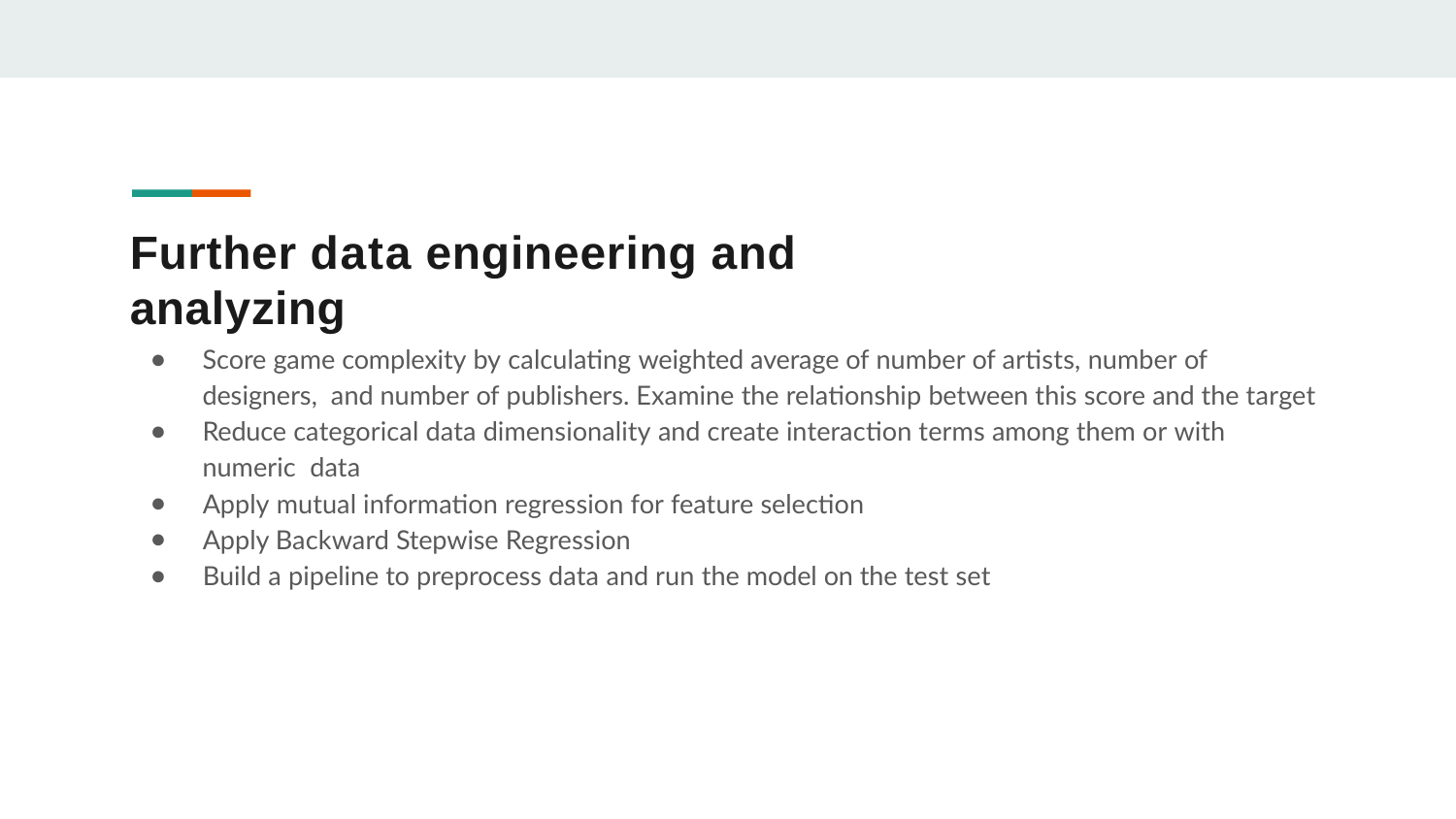

# Further data engineering and analyzing
Score game complexity by calculating weighted average of number of artists, number of designers,  and number of publishers. Examine the relationship between this score and the target
Reduce categorical data dimensionality and create interaction terms among them or with numeric  data
Apply mutual information regression for feature selection
Apply Backward Stepwise Regression
Build a pipeline to preprocess data and run the model on the test set